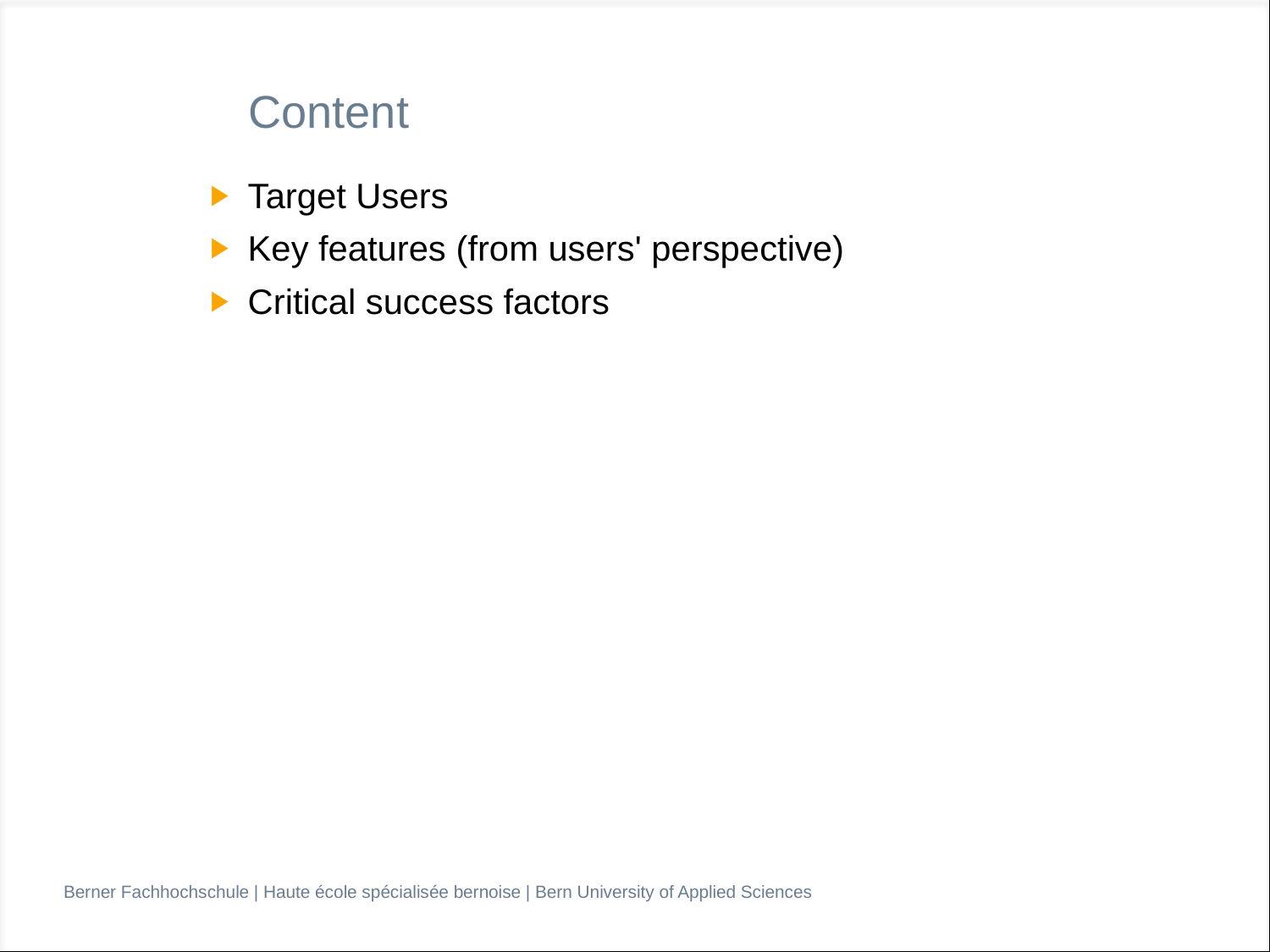

# Content
Target Users
Key features (from users' perspective)
Critical success factors